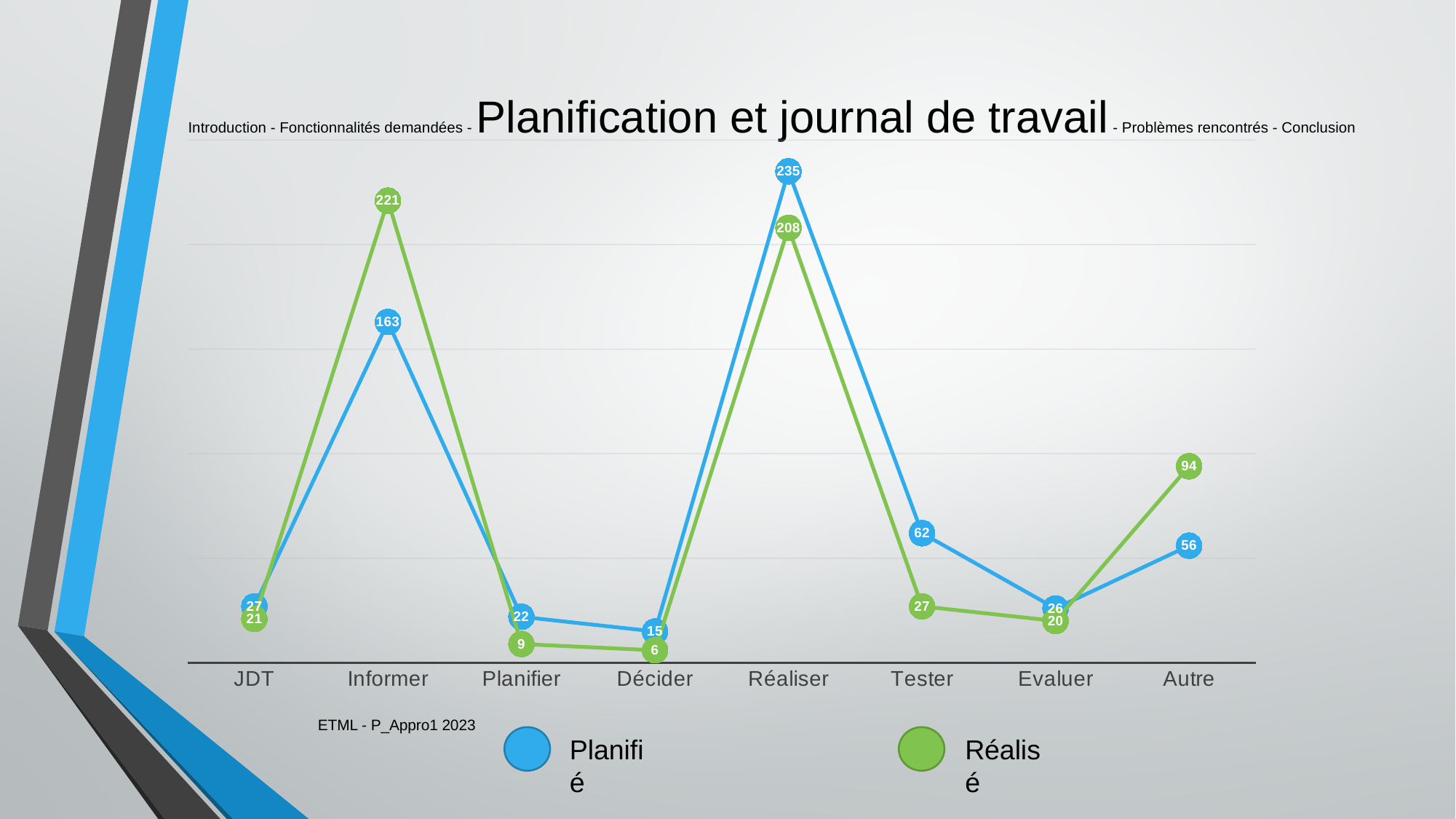

# Introduction - Fonctionnalités demandées - Planification et journal de travail - Problèmes rencontrés - Conclusion

### Chart

| Category |  | JDT |
|---|---|---|
| JDT | 27.0 | 21.0 |
| Informer | 163.0 | 221.0 |
| Planifier | 22.0 | 9.0 |
| Décider | 15.0 | 6.0 |
| Réaliser | 235.0 | 208.0 |
| Tester | 62.0 | 27.0 |
| Evaluer | 26.0 | 20.0 |
| Autre | 56.0 | 94.0 |
ETML - P_Appro1 2023

Planifié

Réalisé